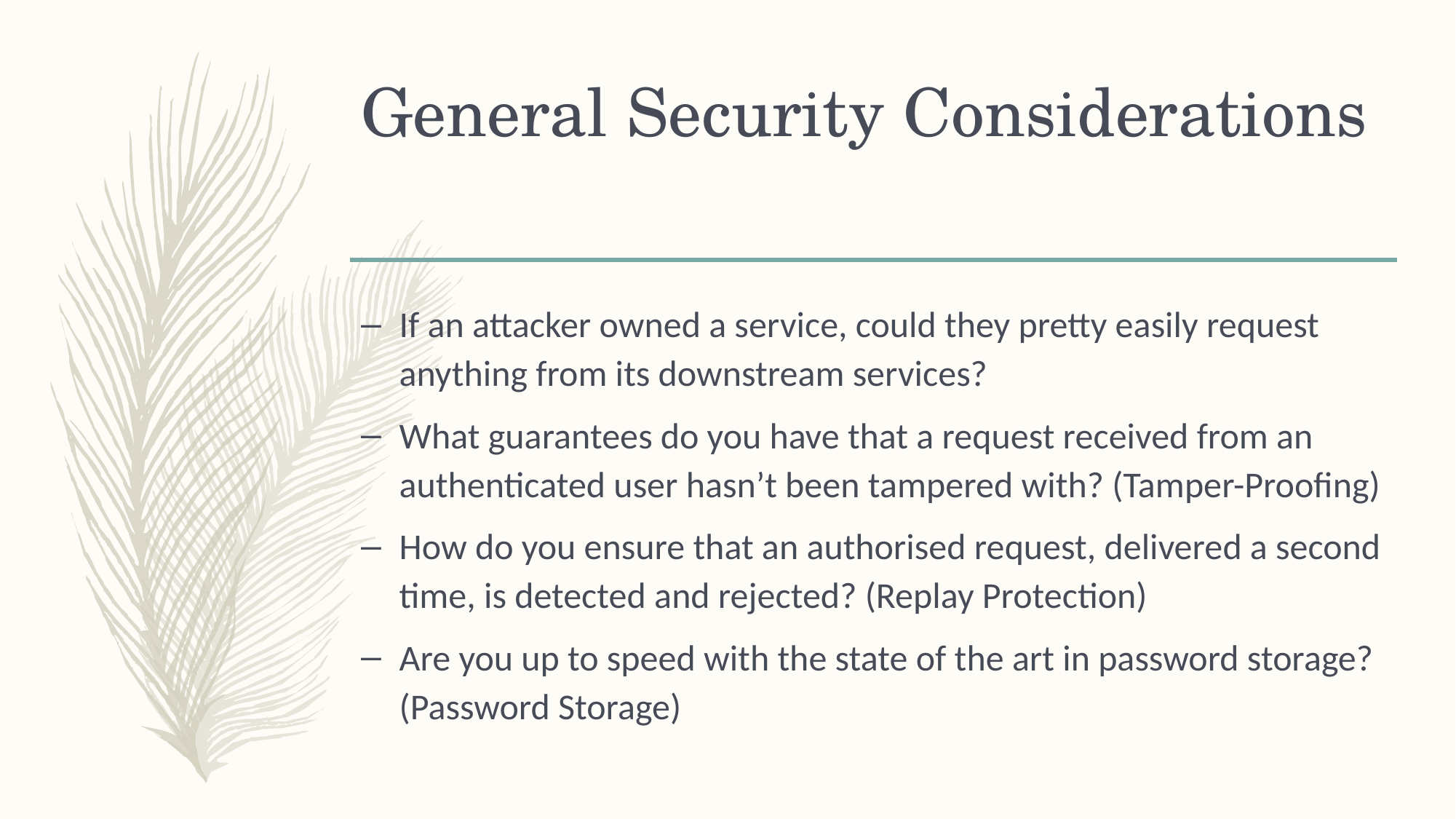

# General Security Considerations
If an attacker owned a service, could they pretty easily request anything from its downstream services?
What guarantees do you have that a request received from an authenticated user hasn’t been tampered with? (Tamper-Proofing)
How do you ensure that an authorised request, delivered a second time, is detected and rejected? (Replay Protection)
Are you up to speed with the state of the art in password storage? (Password Storage)